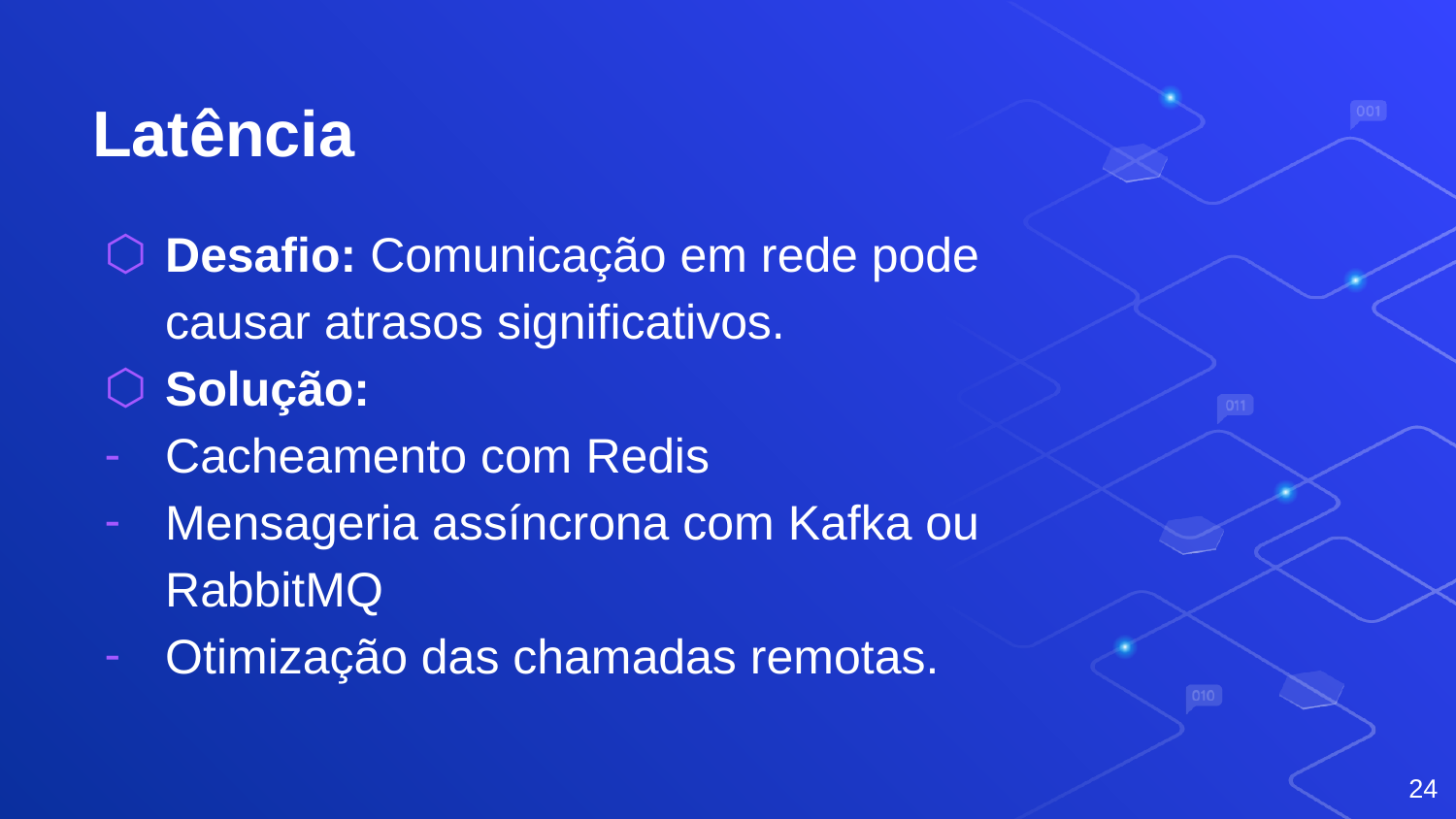

# Latência
Desafio: Comunicação em rede pode causar atrasos significativos.
Solução:
Cacheamento com Redis
Mensageria assíncrona com Kafka ou RabbitMQ
Otimização das chamadas remotas.
24